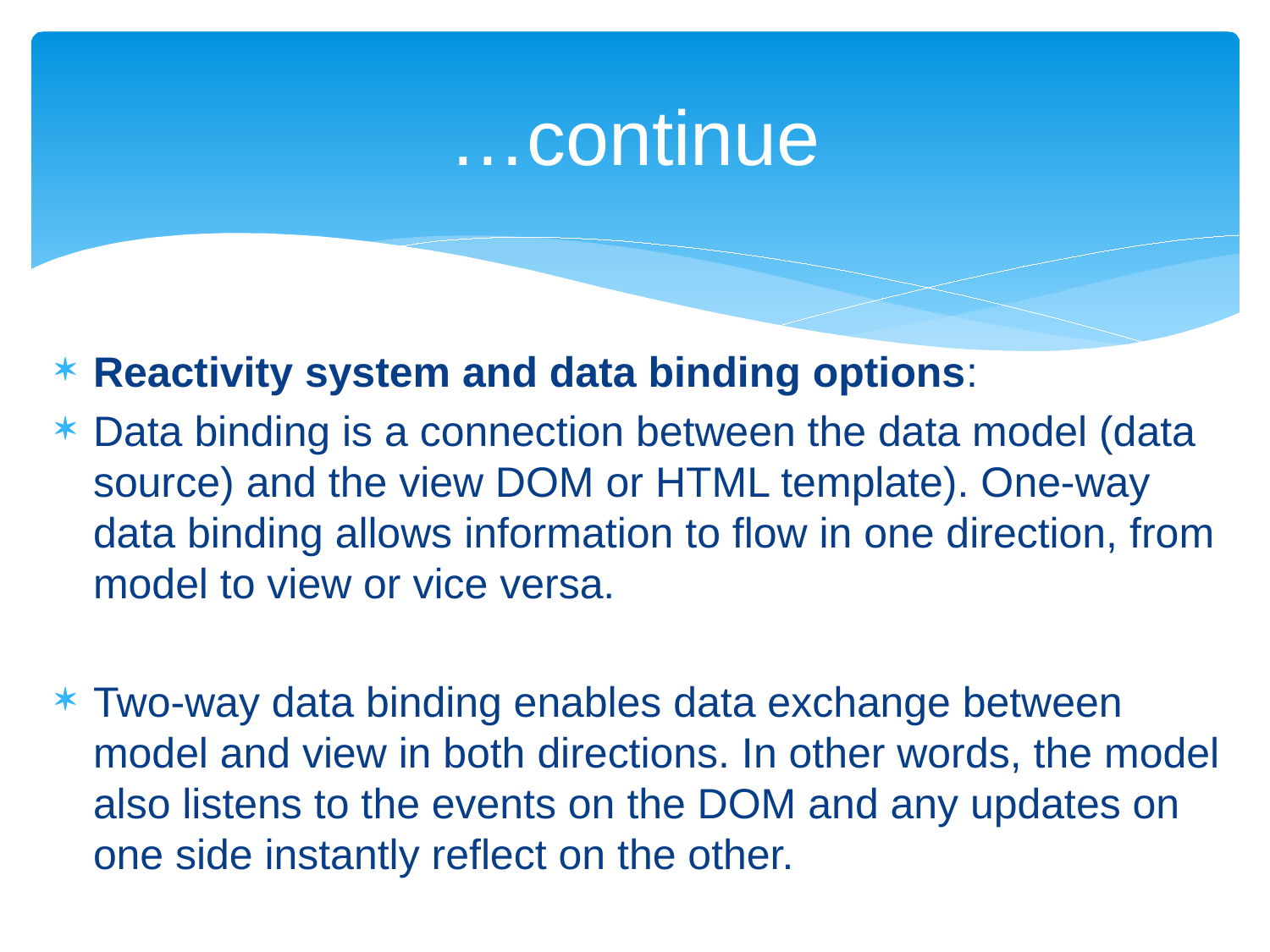

# …continue
Reactivity system and data binding options:
Data binding is a connection between the data model (data source) and the view DOM or HTML template). One-way data binding allows information to flow in one direction, from model to view or vice versa.

Two-way data binding enables data exchange between model and view in both directions. In other words, the model also listens to the events on the DOM and any updates on one side instantly reflect on the other.